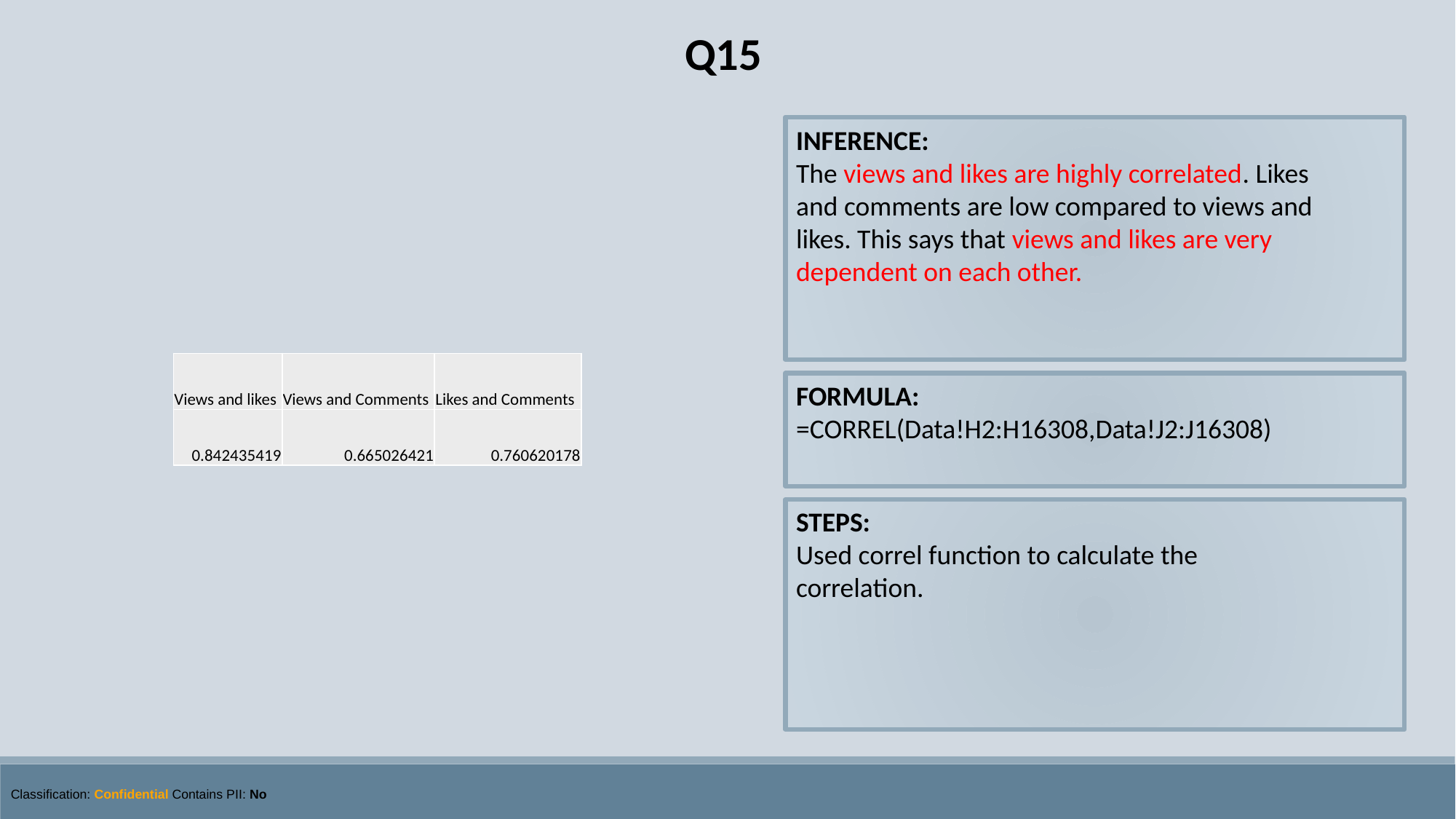

Q15

INFERENCE:
The views and likes are highly correlated. Likes and comments are low compared to views and likes. This says that views and likes are very dependent on each other.
| Views and likes | Views and Comments | Likes and Comments |
| --- | --- | --- |
| 0.842435419 | 0.665026421 | 0.760620178 |
FORMULA:
=CORREL(Data!H2:H16308,Data!J2:J16308)

STEPS:
Used correl function to calculate the correlation.